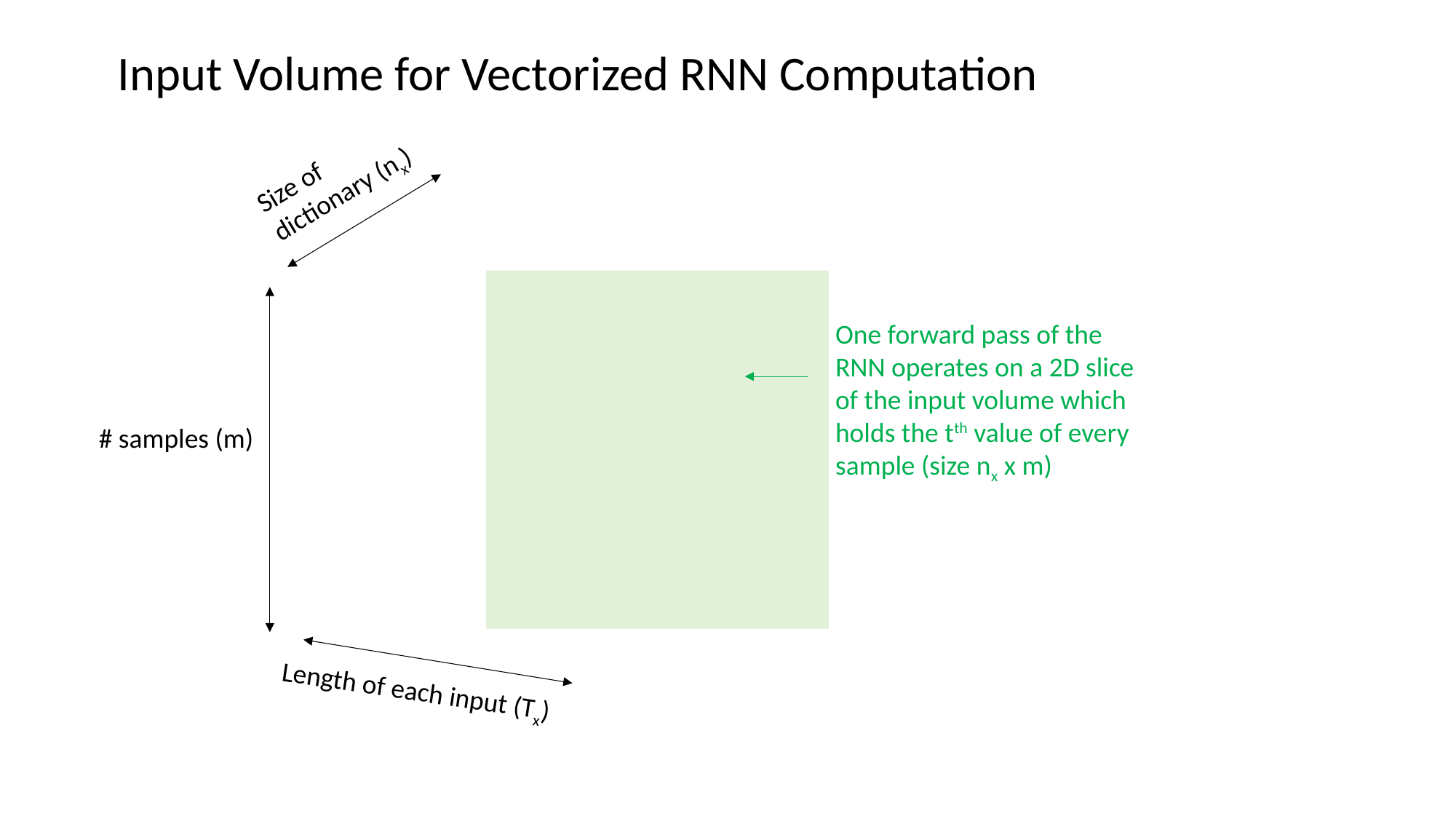

Input Volume for Vectorized RNN Computation
Size of dictionary (nx)

One forward pass of the RNN operates on a 2D slice of the input volume which holds the tth value of every sample (size nx x m)
# samples (m)
Length of each input (Tx)